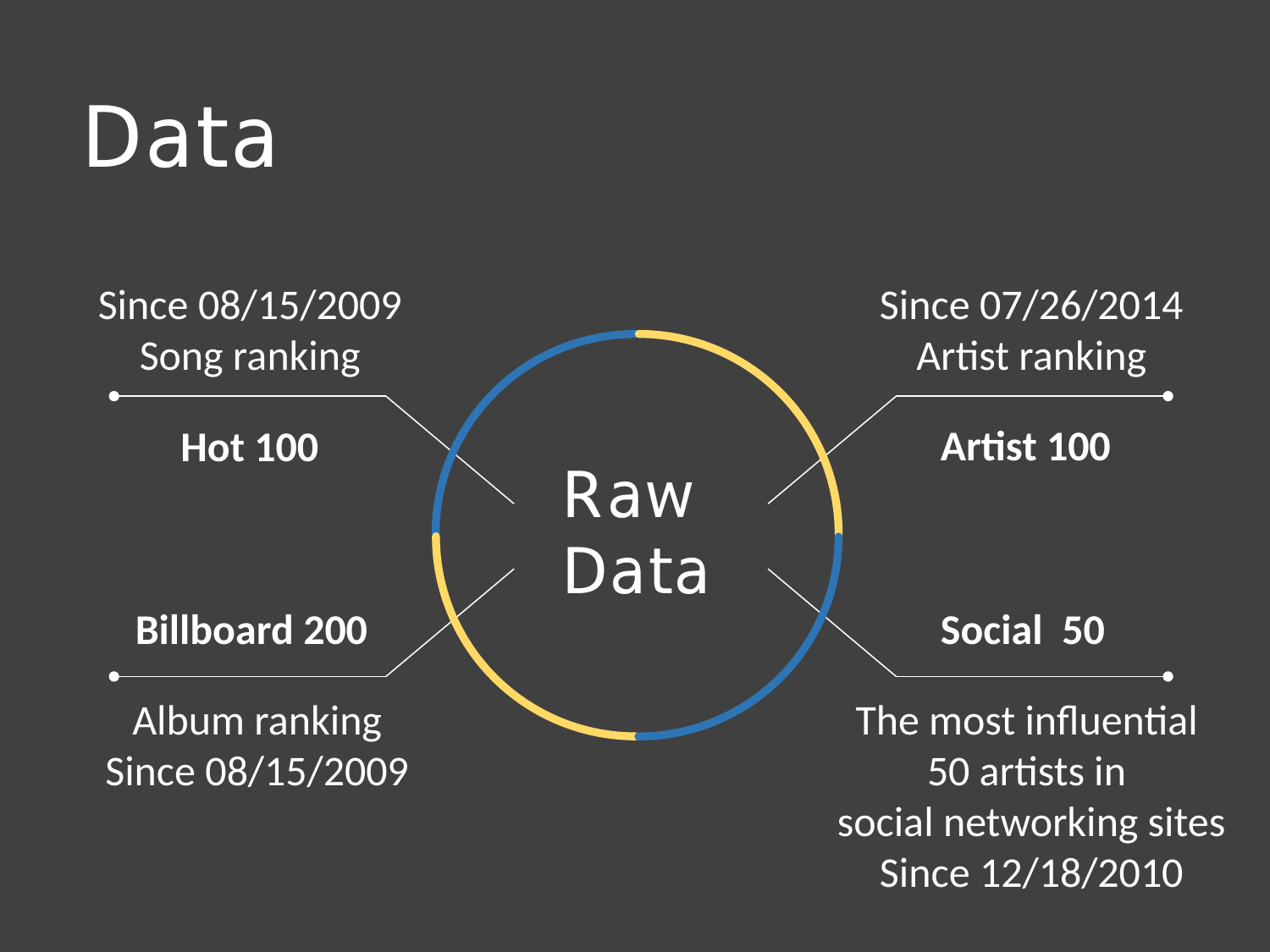

Data
Since 08/15/2009
Song ranking
Since 07/26/2014
Artist ranking

Artist 100
Hot 100
Raw Data
Billboard 200
Social  50
The most influential
50 artists in
social networking sites
Since 12/18/2010
Album ranking
Since 08/15/2009